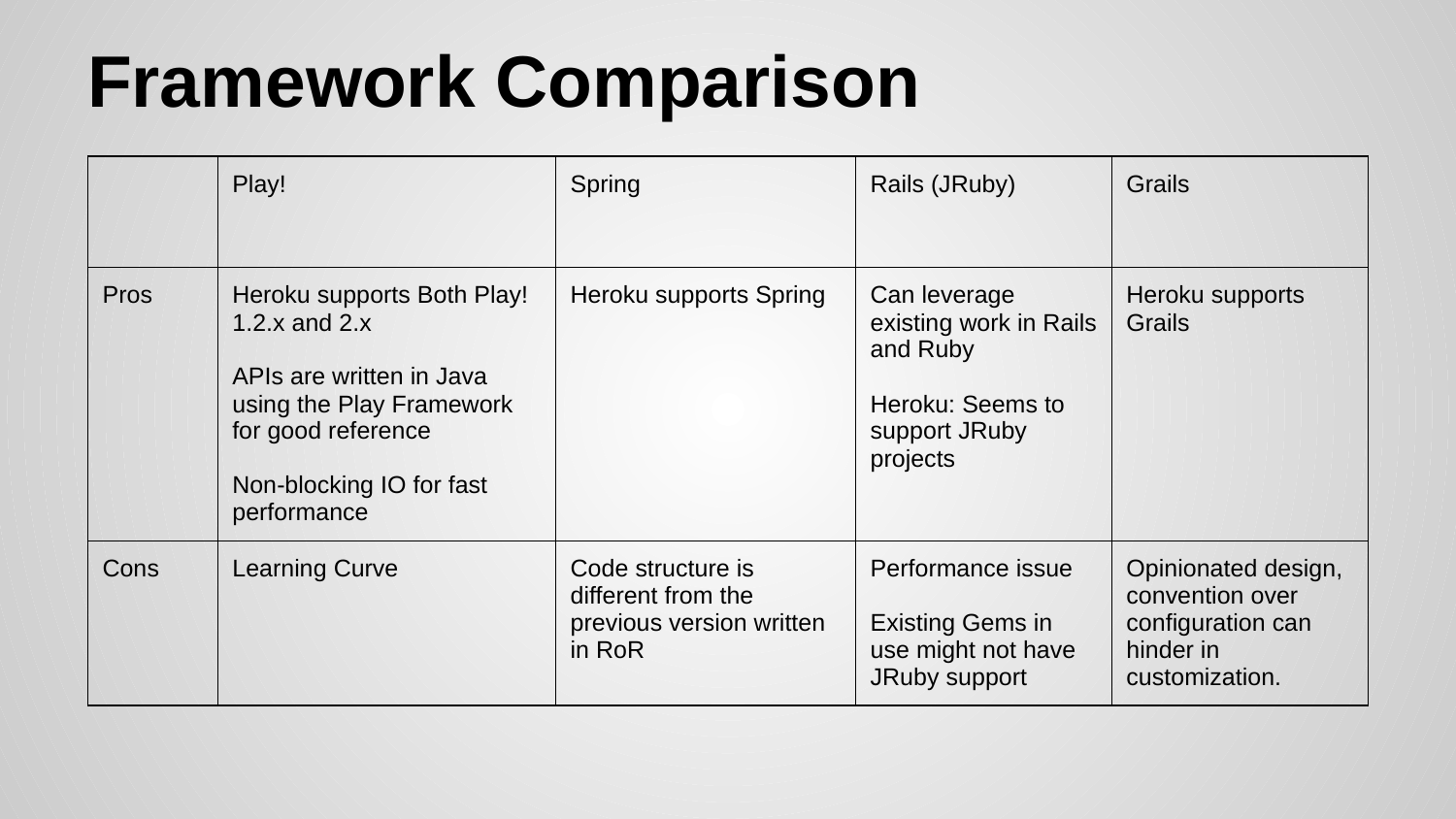

# Framework Comparison
|  | Play! | Spring | Rails (JRuby) | Grails |
| --- | --- | --- | --- | --- |
| Pros | Heroku supports Both Play! 1.2.x and 2.x APIs are written in Java using the Play Framework for good reference Non-blocking IO for fast performance | Heroku supports Spring | Can leverage existing work in Rails and Ruby Heroku: Seems to support JRuby projects | Heroku supports Grails |
| Cons | Learning Curve | Code structure is different from the previous version written in RoR | Performance issue Existing Gems in use might not have JRuby support | Opinionated design, convention over configuration can hinder in customization. |